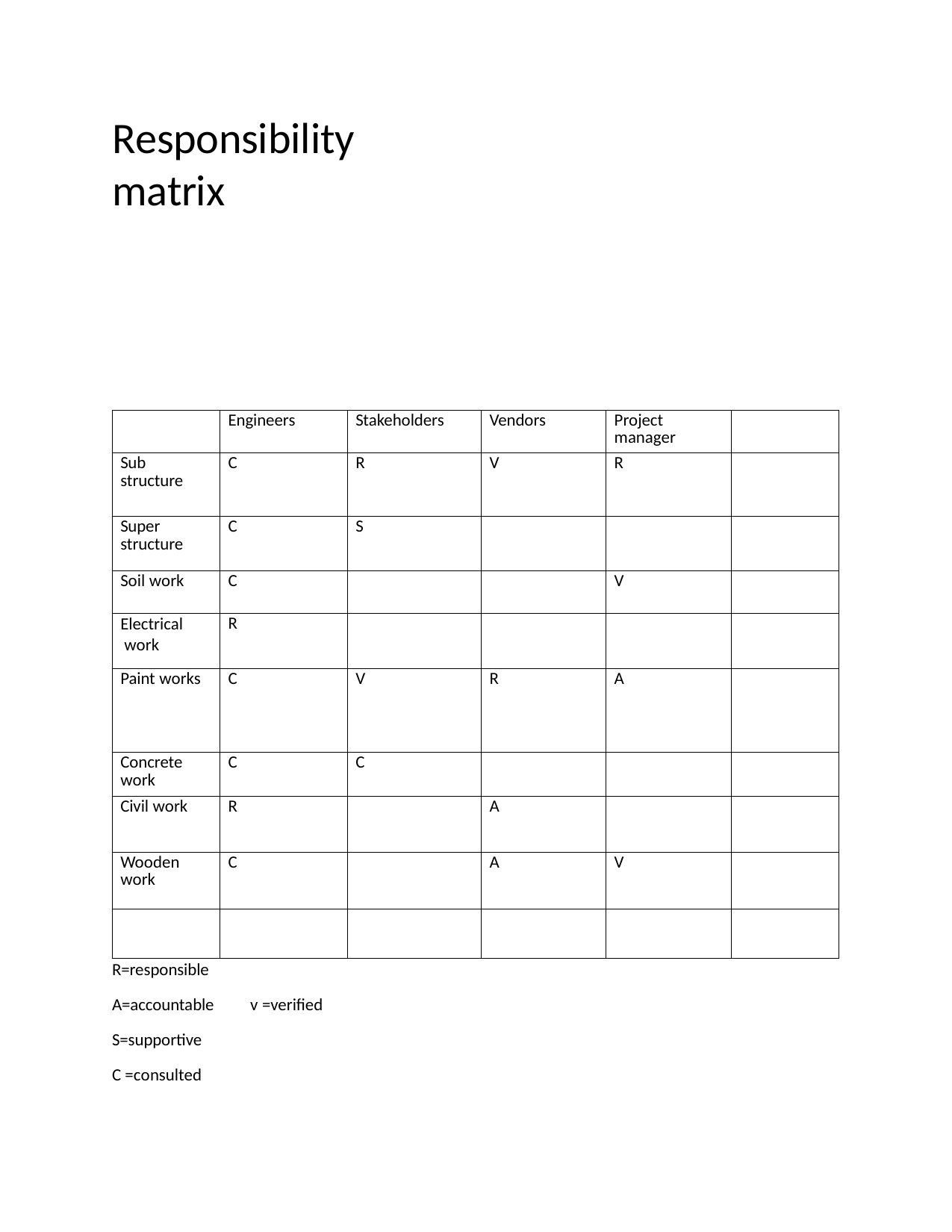

# Responsibility matrix
|  | Engineers | Stakeholders | Vendors | Project manager |  |
| --- | --- | --- | --- | --- | --- |
| Sub structure | C | R | V | R |  |
| Super structure | C | S |  |  |  |
| Soil work | C |  |  | V |  |
| Electrical work | R |  |  |  |  |
| Paint works | C | V | R | A |  |
| Concrete work | C | C |  |  |  |
| Civil work | R |  | A |  |  |
| Wooden work | C |  | A | V |  |
|  |  |  |  |  |  |
R=responsible
A=accountable
v =verified
S=supportive
C =consulted